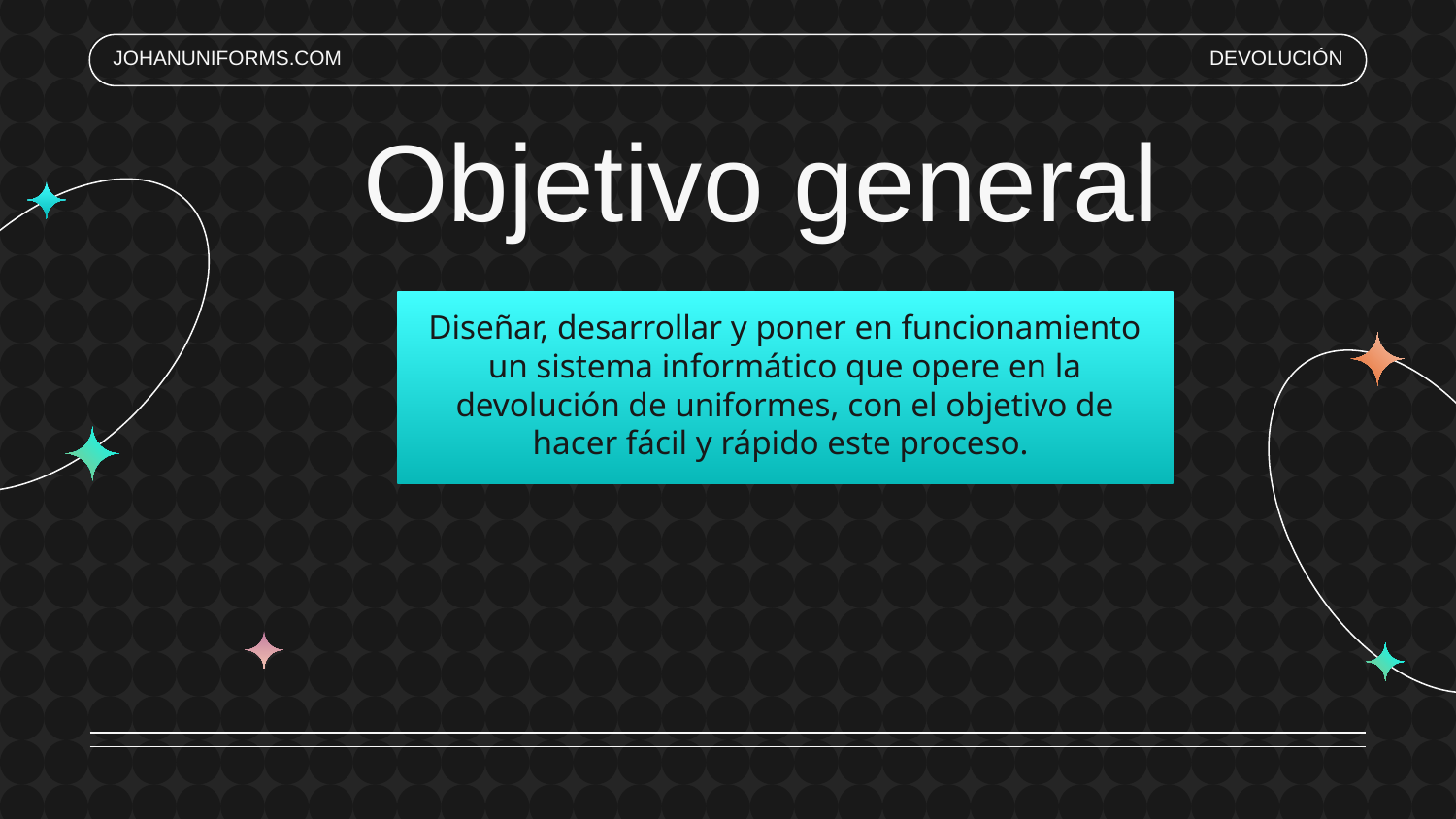

JOHANUNIFORMS.COM
DEVOLUCIÓN
# Objetivo general
Diseñar, desarrollar y poner en funcionamiento un sistema informático que opere en la devolución de uniformes, con el objetivo de hacer fácil y rápido este proceso.